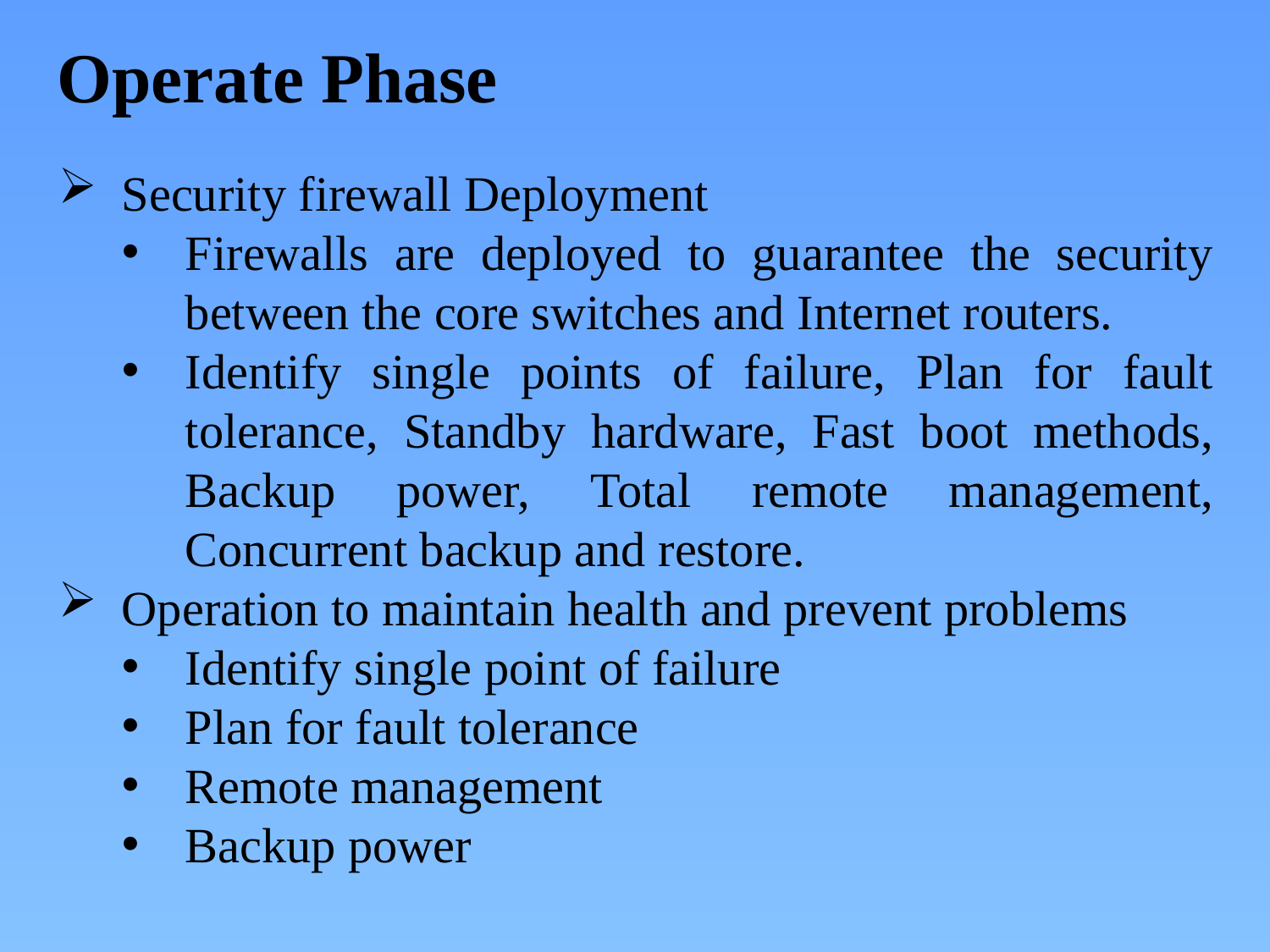

Operate Phase
Security firewall Deployment
Firewalls are deployed to guarantee the security between the core switches and Internet routers.
Identify single points of failure, Plan for fault tolerance, Standby hardware, Fast boot methods, Backup power, Total remote management, Concurrent backup and restore.
Operation to maintain health and prevent problems
Identify single point of failure
Plan for fault tolerance
Remote management
Backup power